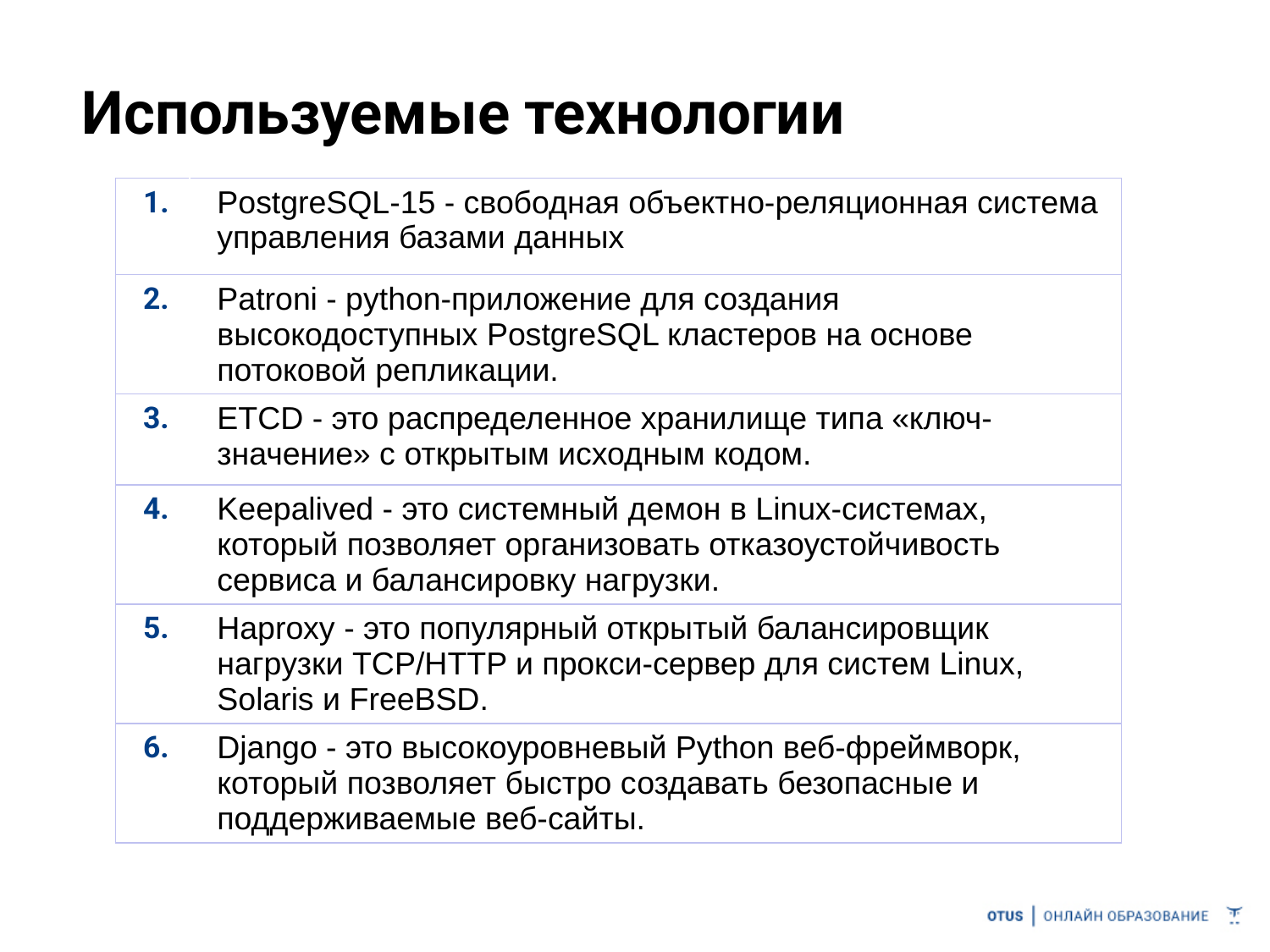

Используемые технологии
| 1. | PostgreSQL-15 - свободная объектно-реляционная система управления базами данных |
| --- | --- |
| 2. | Patroni - python-приложение для создания высокодоступных PostgreSQL кластеров на основе потоковой репликации. |
| 3. | ETCD - это распределенное хранилище типа «ключ-значение» c открытым исходным кодом. |
| 4. | Keepalived - это системный демон в Linux-системах, который позволяет организовать отказоустойчивость сервиса и балансировку нагрузки. |
| 5. | Haproxy - это популярный открытый балансировщик нагрузки TCP/HTTP и прокси-сервер для систем Linux, Solaris и FreeBSD. |
| 6. | Django - это высокоуровневый Python веб-фреймворк, который позволяет быстро создавать безопасные и поддерживаемые веб-сайты. |